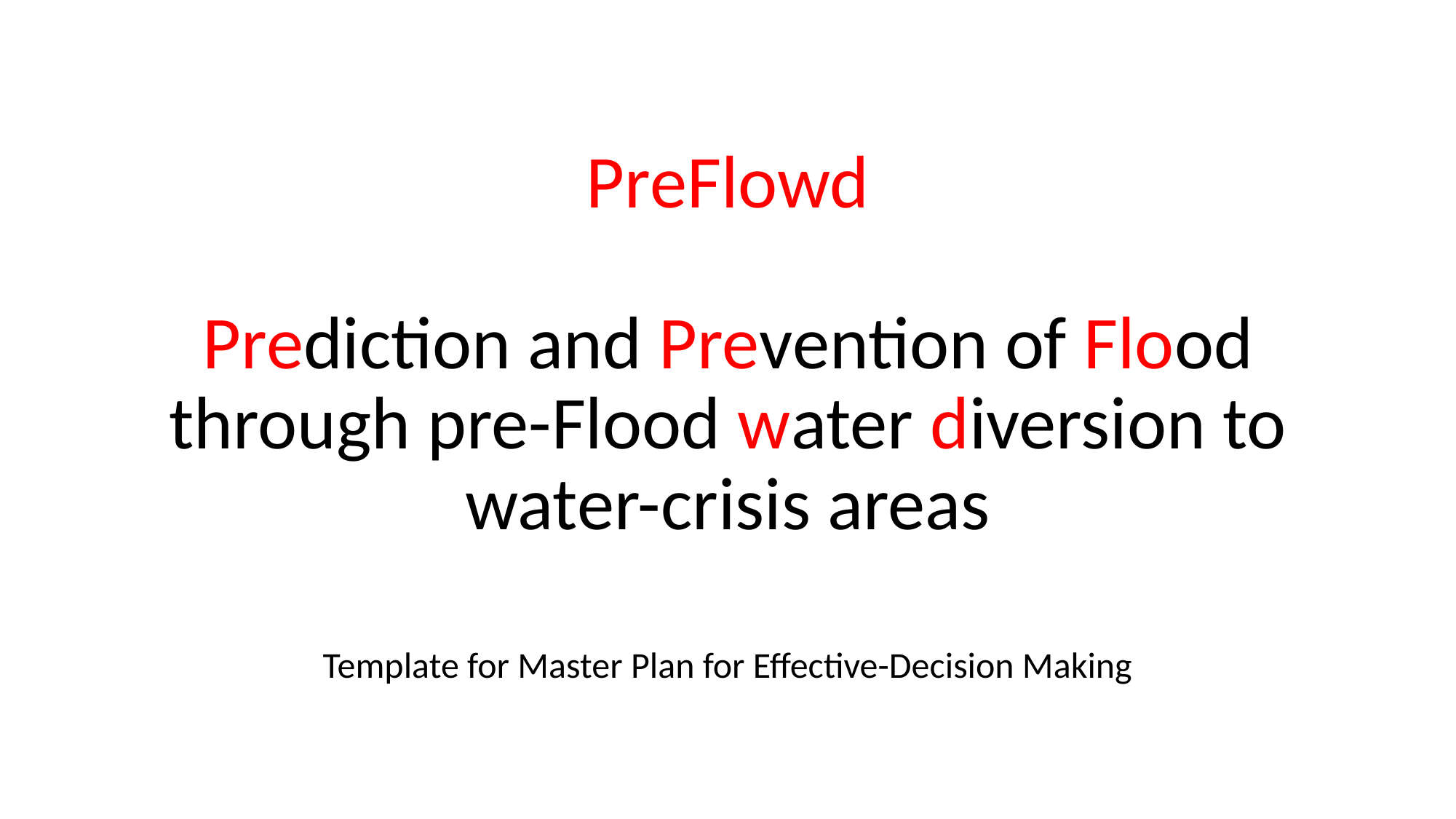

# PreFlowd Prediction and Prevention of Flood through pre-Flood water diversion to water-crisis areas
Template for Master Plan for Effective-Decision Making